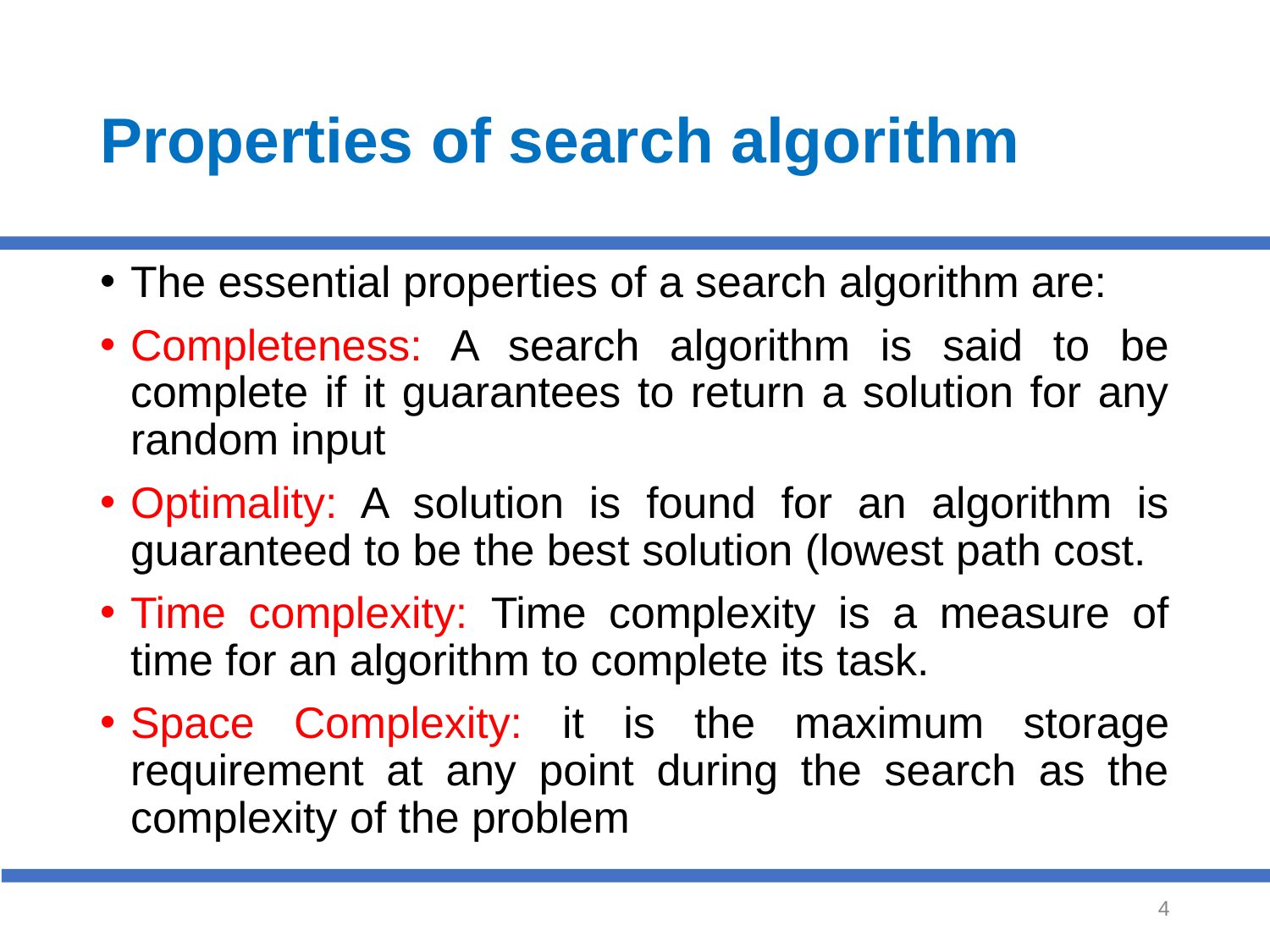

# Properties of search algorithm
The essential properties of a search algorithm are:
Completeness: A search algorithm is said to be complete if it guarantees to return a solution for any random input
Optimality: A solution is found for an algorithm is guaranteed to be the best solution (lowest path cost.
Time complexity: Time complexity is a measure of time for an algorithm to complete its task.
Space Complexity: it is the maximum storage requirement at any point during the search as the complexity of the problem
4